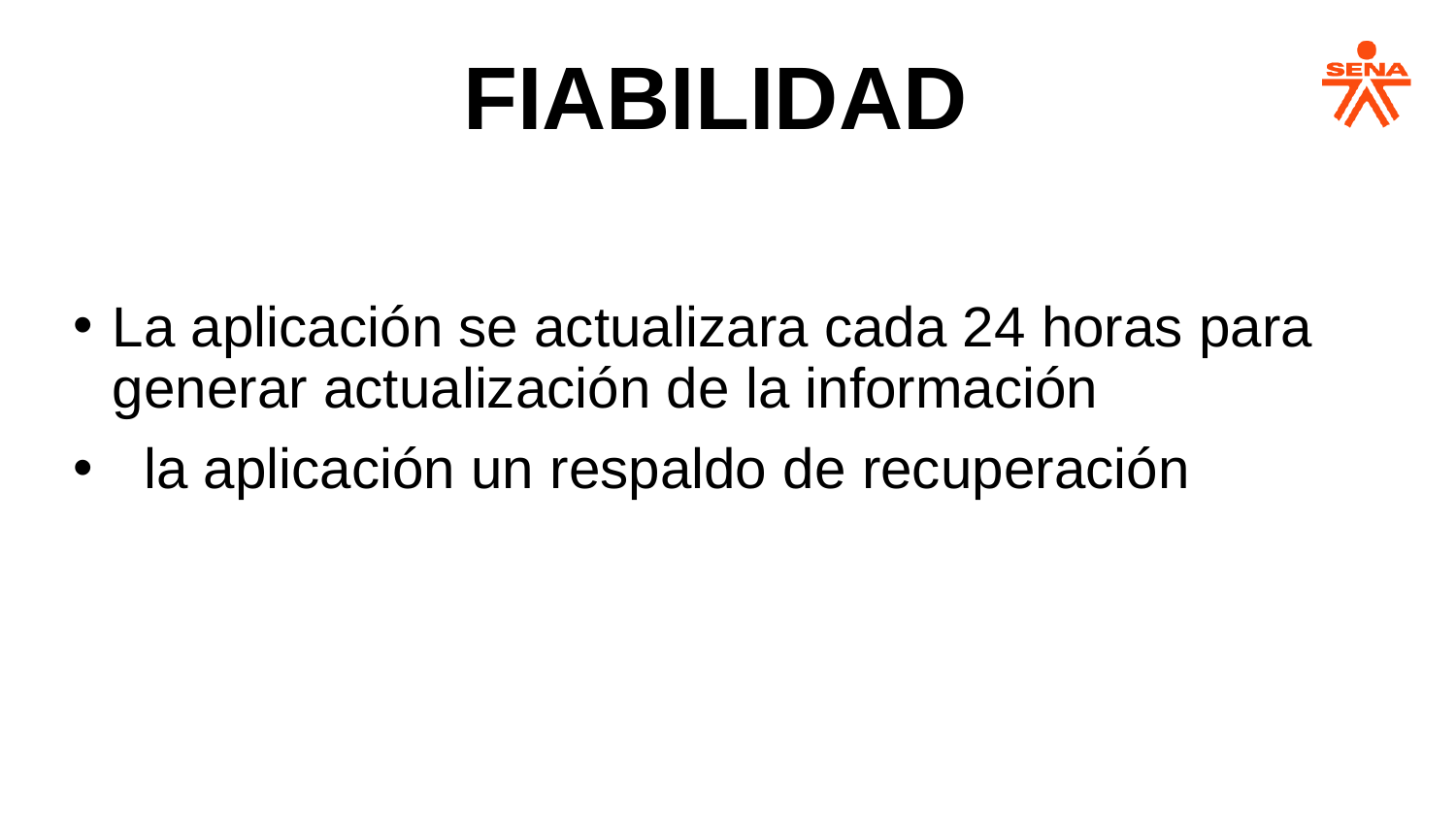

# FIABILIDAD
La aplicación se actualizara cada 24 horas para generar actualización de la información
  la aplicación un respaldo de recuperación